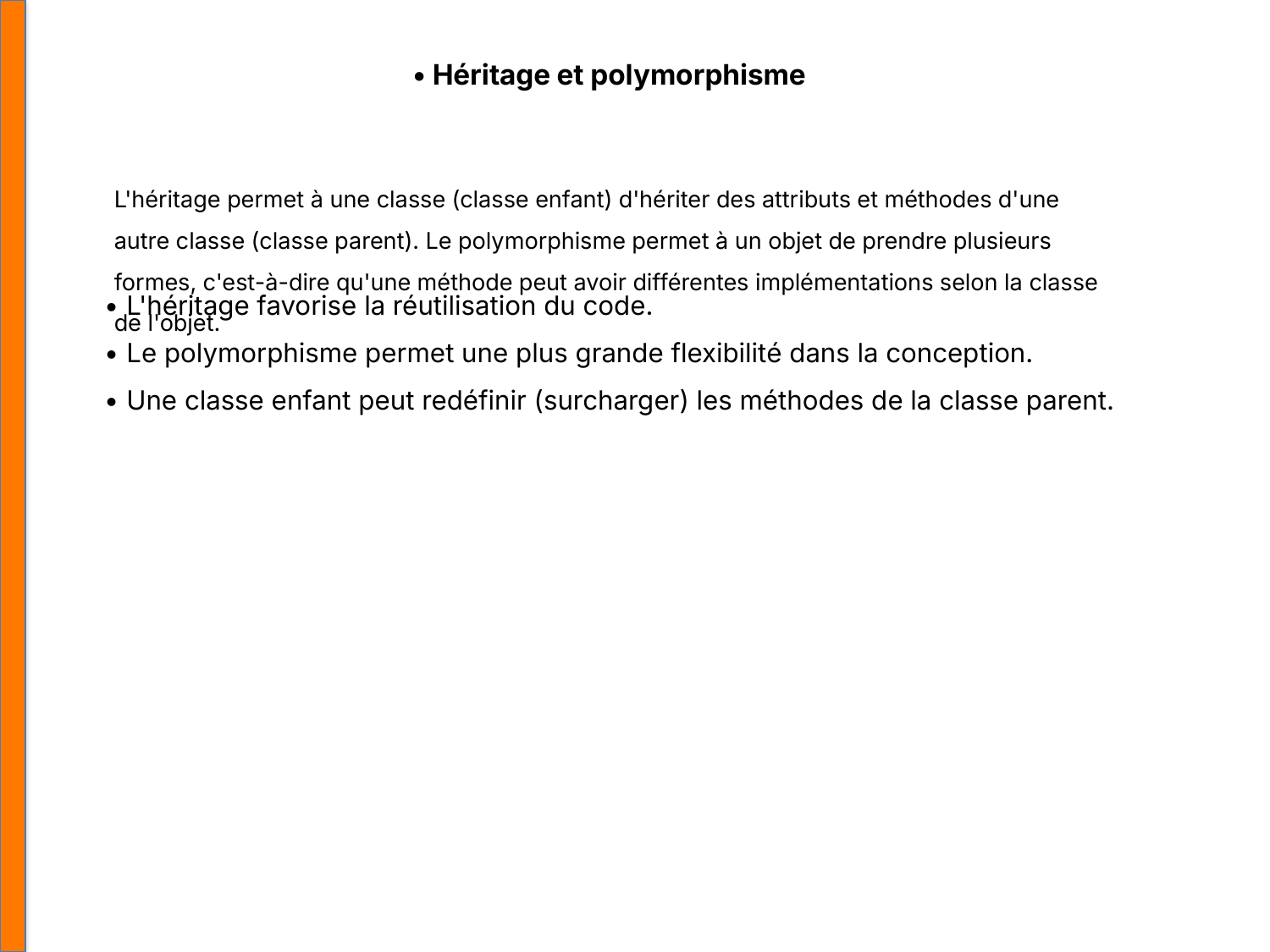

• Héritage et polymorphisme

L'héritage permet à une classe (classe enfant) d'hériter des attributs et méthodes d'une autre classe (classe parent). Le polymorphisme permet à un objet de prendre plusieurs formes, c'est-à-dire qu'une méthode peut avoir différentes implémentations selon la classe de l'objet.

• L'héritage favorise la réutilisation du code.
• Le polymorphisme permet une plus grande flexibilité dans la conception.
• Une classe enfant peut redéfinir (surcharger) les méthodes de la classe parent.